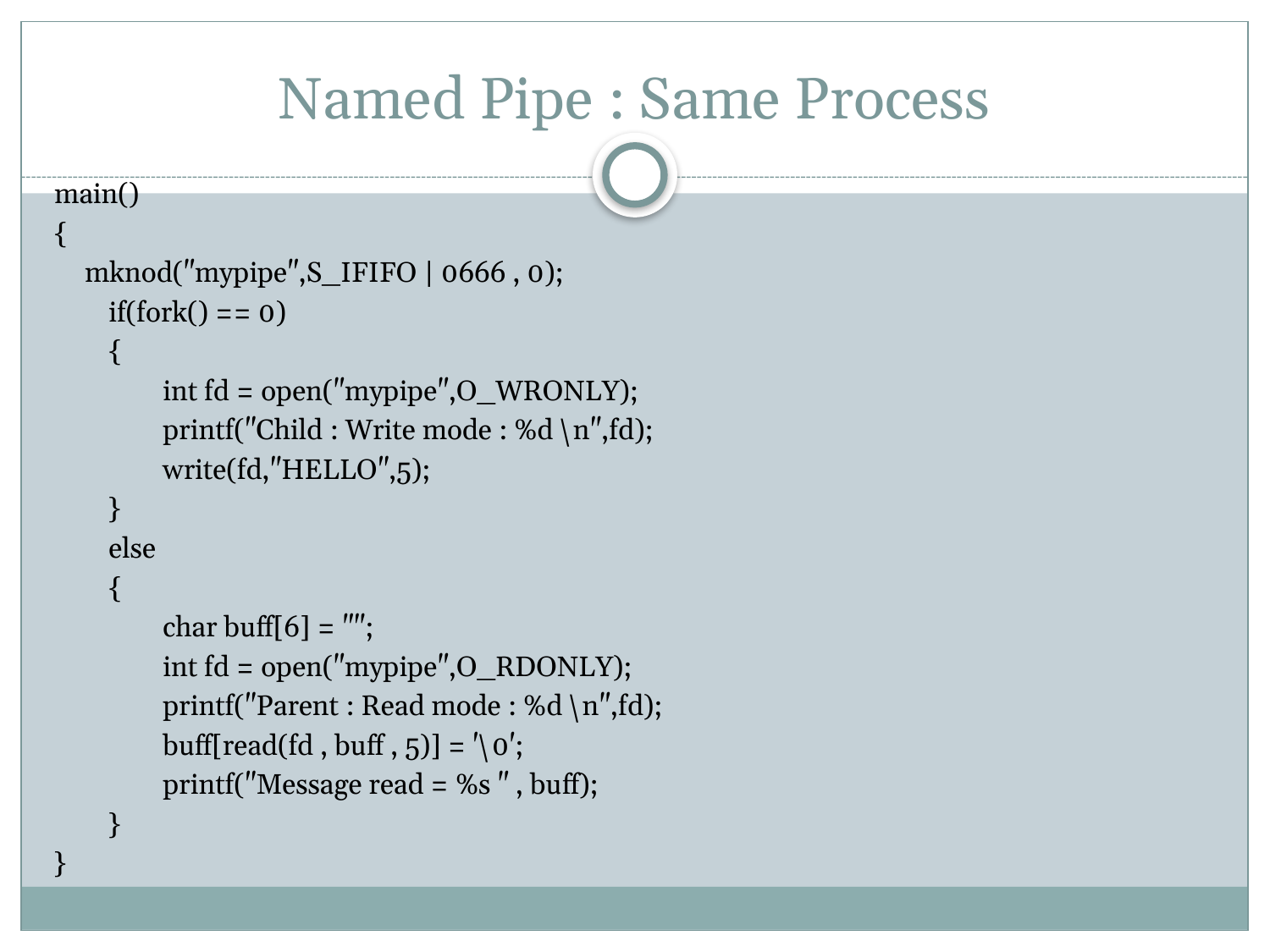

# Named Pipe : Same Process
main()
{
		mknod("mypipe",S_IFIFO | 0666 , 0);
        if(fork() == 0)
        {
                int fd = open("mypipe",O_WRONLY);
                printf("Child : Write mode : %d \n",fd);
                write(fd,"HELLO",5);
        }
        else
        {
                char buff[6] = "";
                int fd = open("mypipe",O_RDONLY);
                printf("Parent : Read mode : %d \n",fd);
                buff[read(fd , buff , 5)] = '\0';
                printf("Message read = %s " , buff);
        }
}